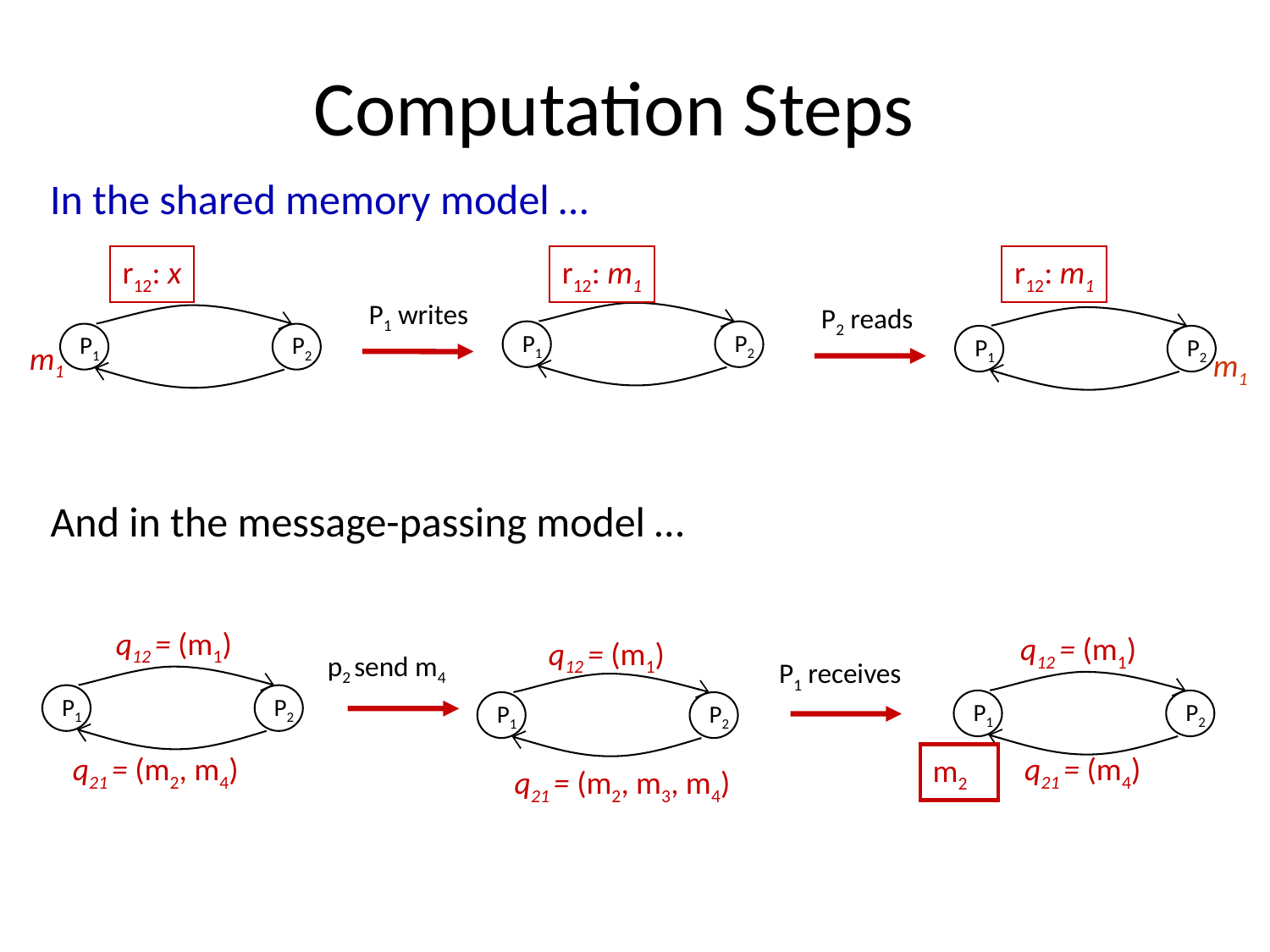

# Computation Steps
In the shared memory model …
r12: x

P1
P2
m1

r12: m1
P1 writes

P1
P2

r12: m1
P2 reads

P1
P2
m1

And in the message-passing model …
q12 = (m1)

P1
P2

q21 = (m2, m4)
p2 send m4

q12 = (m1)

P1
P2

q21 = (m4)
m2
q12 = (m1)
P1 receives

P1
P2

q21 = (m2, m3, m4)
2-27
Chapter 2 - Definitions, Techniques and Paradigms